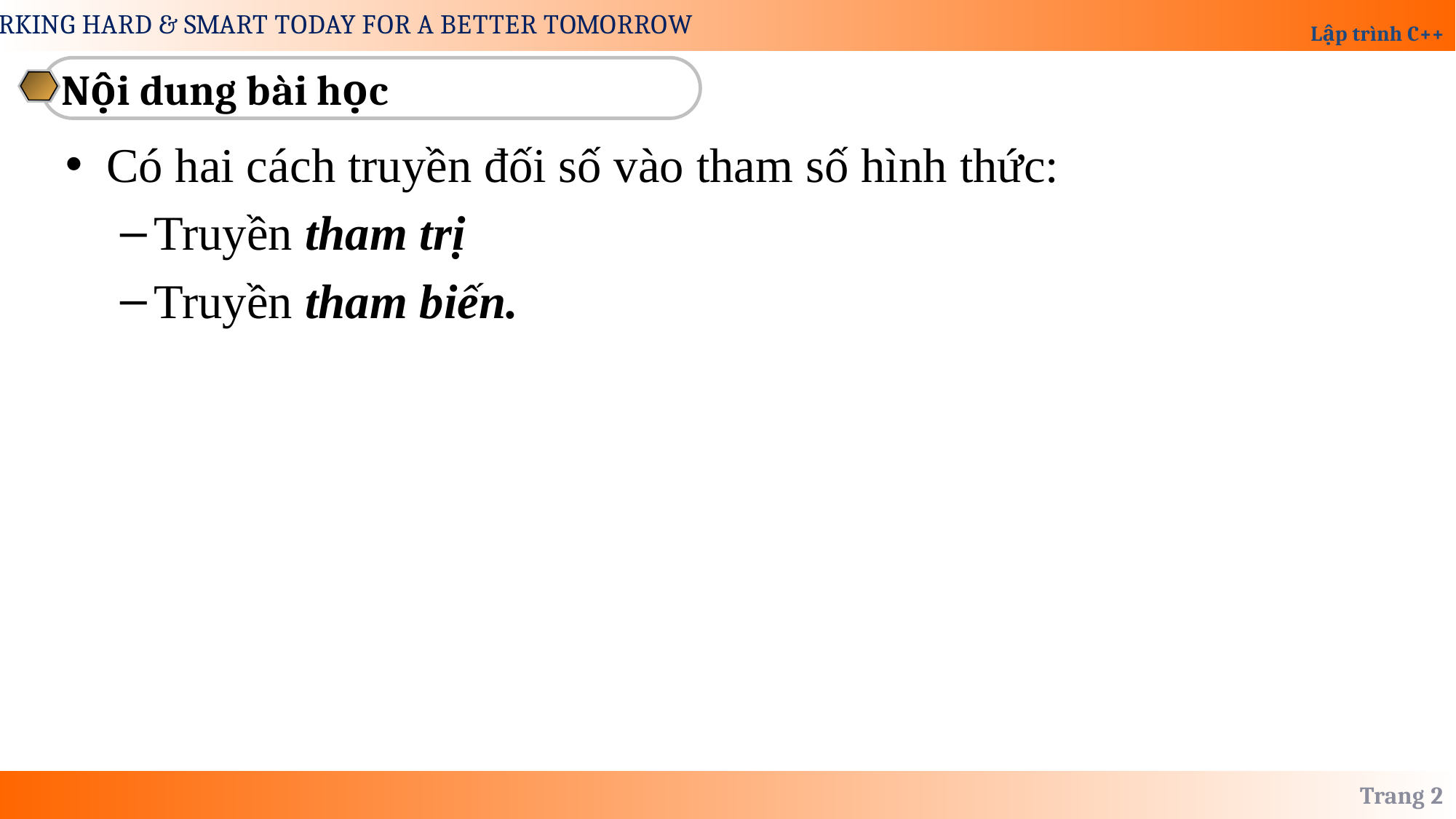

Nội dung bài học

Có hai cách truyền đối số vào tham số hình thức:
Truyền tham trị
Truyền tham biến.
Trang 2